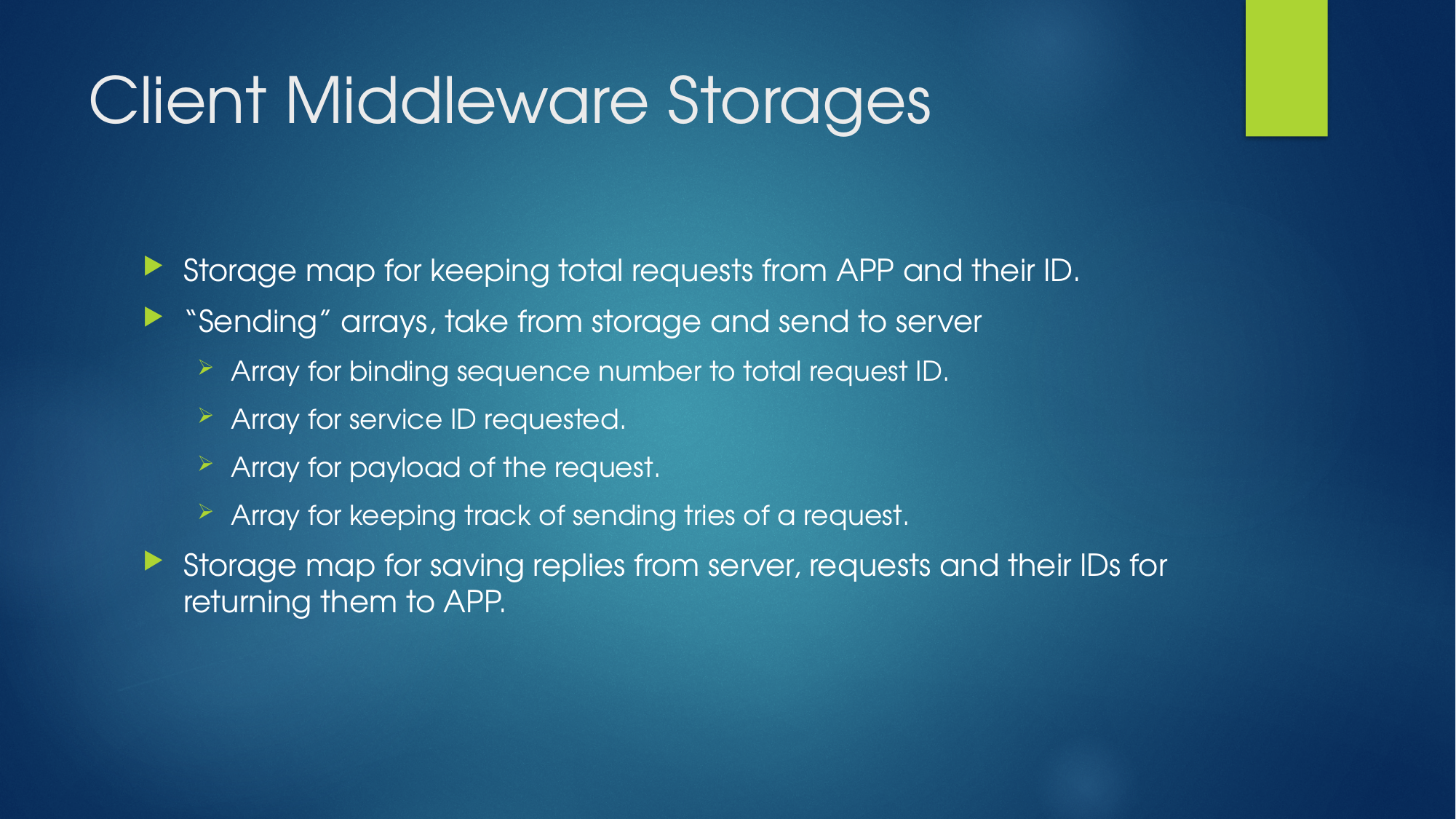

# Client Middleware Storages
Storage map for keeping total requests from APP and their ID.
“Sending” arrays, take from storage and send to server
Array for binding sequence number to total request ID.
Array for service ID requested.
Array for payload of the request.
Array for keeping track of sending tries of a request.
Storage map for saving replies from server, requests and their IDs for returning them to APP.